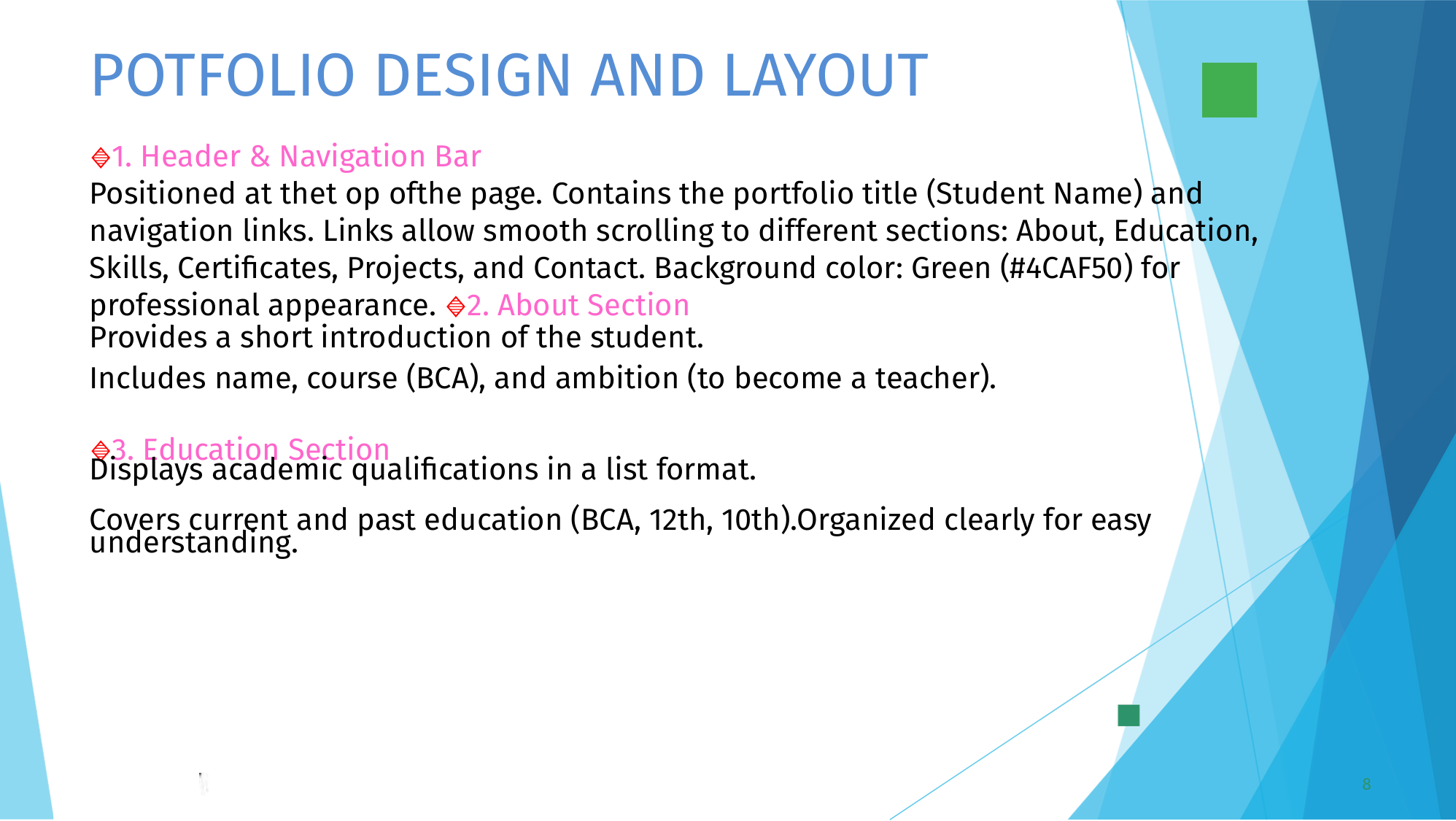

POTFOLIO DESIGN AND LAYOUT
🔹1. Header & Navigation Bar
Positioned at thet op ofthe page. Contains the portfolio title (Student Name) and navigation links. Links allow smooth scrolling to different sections: About, Education, Skills, Certificates, Projects, and Contact. Background color: Green (#4CAF50) for professional appearance. 🔹2. About Section
Provides a short introduction of the student.
Includes name, course (BCA), and ambition (to become a teacher).
🔹3. Education Section
Displays academic qualifications in a list format.
Covers current and past education (BCA, 12th, 10th).Organized clearly for easy
understanding.

8